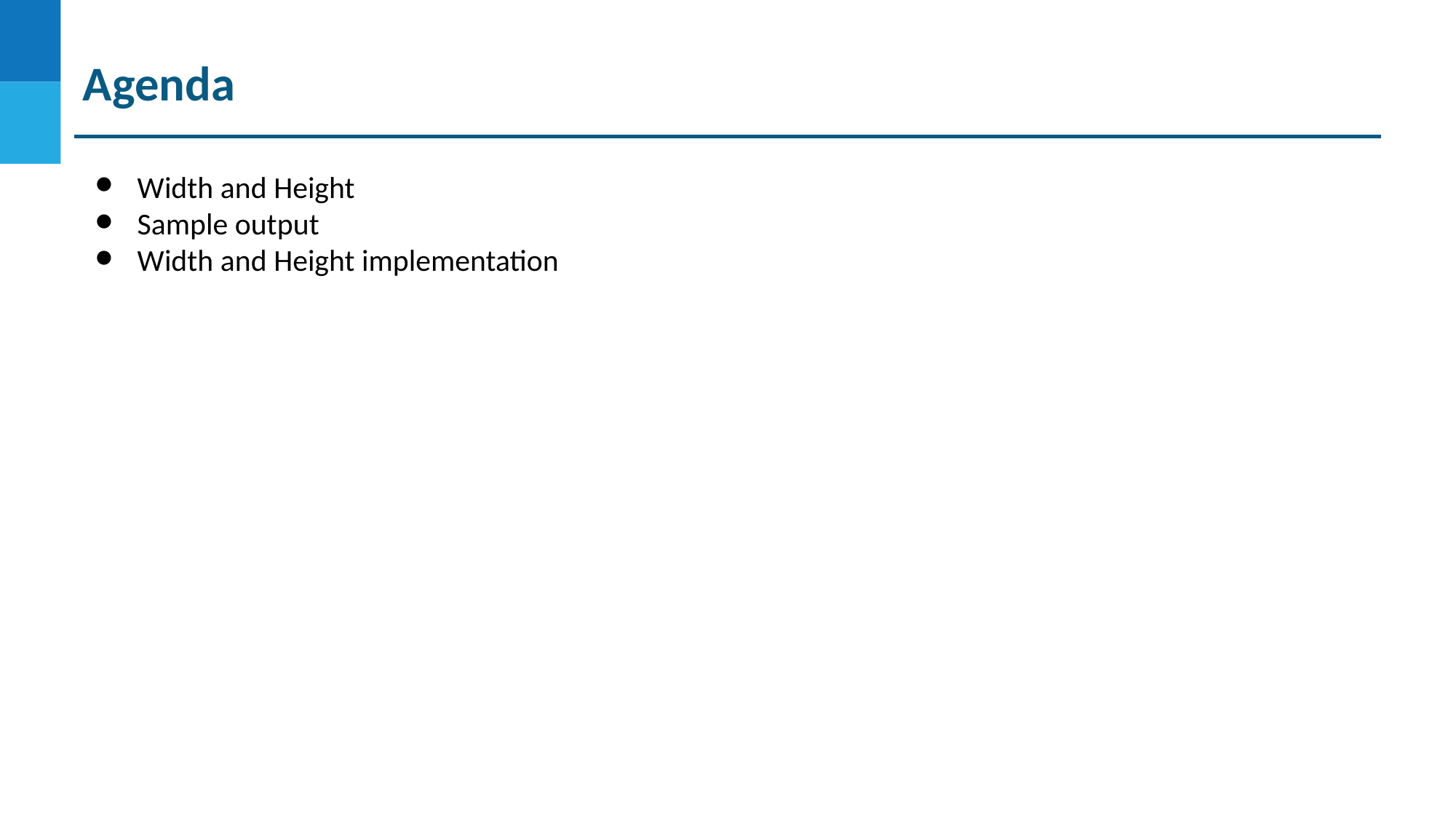

Agenda
Width and Height
Sample output
Width and Height implementation